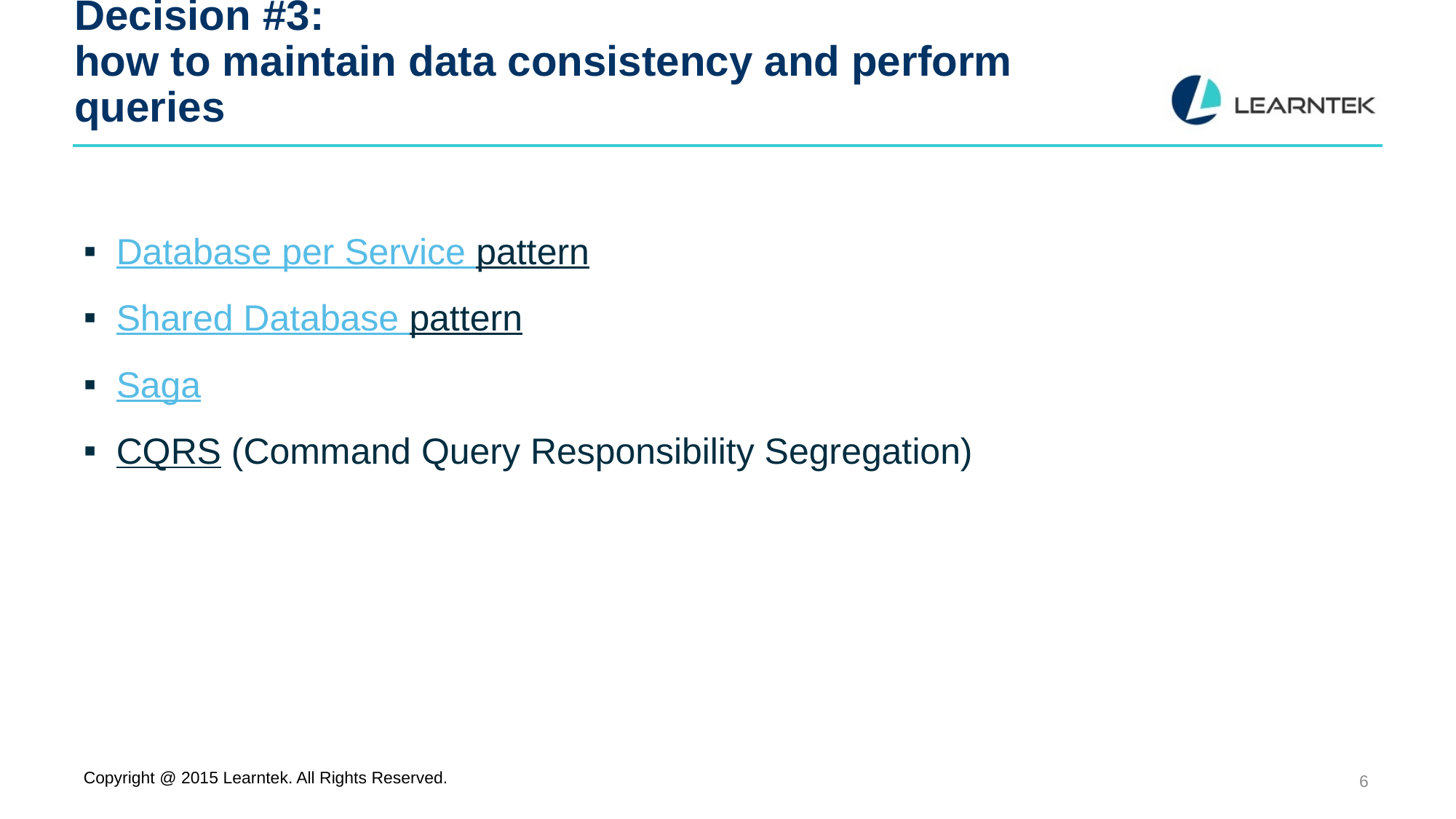

# Decision #3: how to maintain data consistency and perform queries
Database per Service pattern
Shared Database pattern
Saga
CQRS (Command Query Responsibility Segregation)
Copyright @ 2015 Learntek. All Rights Reserved.
6